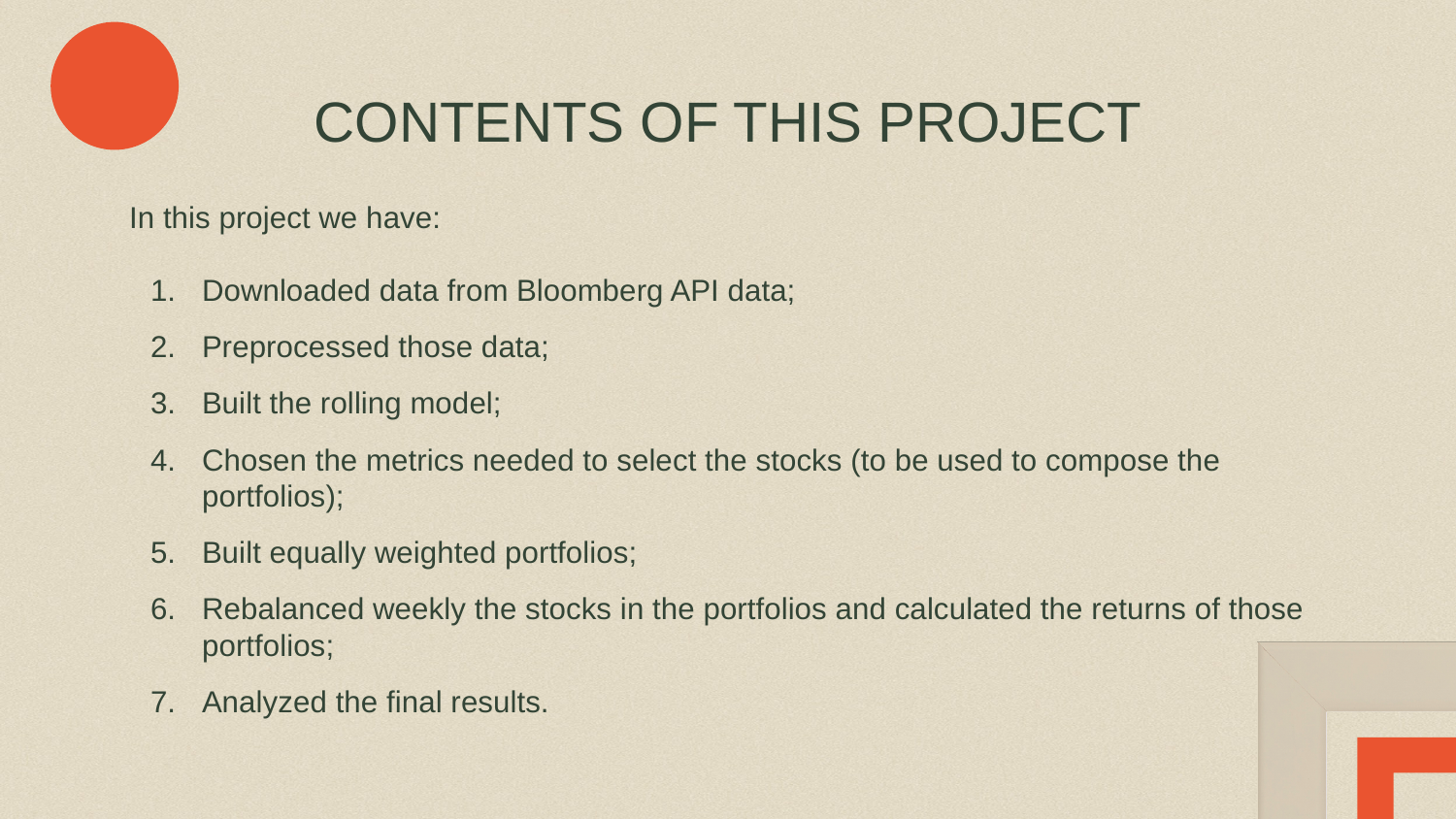

# CONTENTS OF THIS PROJECT
In this project we have:

Downloaded data from Bloomberg API data;
Preprocessed those data;
Built the rolling model;
Chosen the metrics needed to select the stocks (to be used to compose the portfolios);
Built equally weighted portfolios;
Rebalanced weekly the stocks in the portfolios and calculated the returns of those portfolios;
Analyzed the final results.